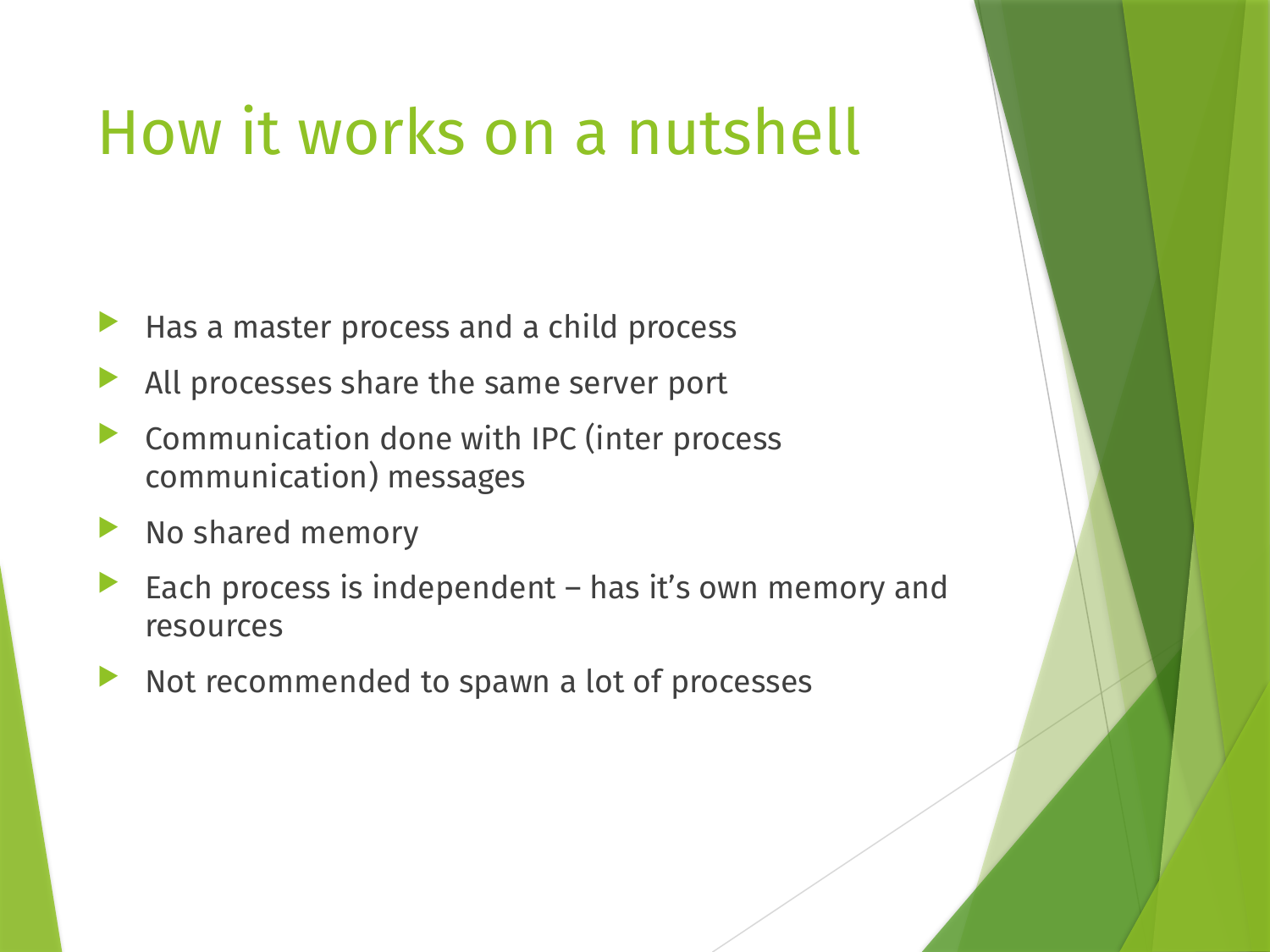

# How it works on a nutshell
Has a master process and a child process
All processes share the same server port
Communication done with IPC (inter process communication) messages
No shared memory
Each process is independent – has it’s own memory and resources
Not recommended to spawn a lot of processes